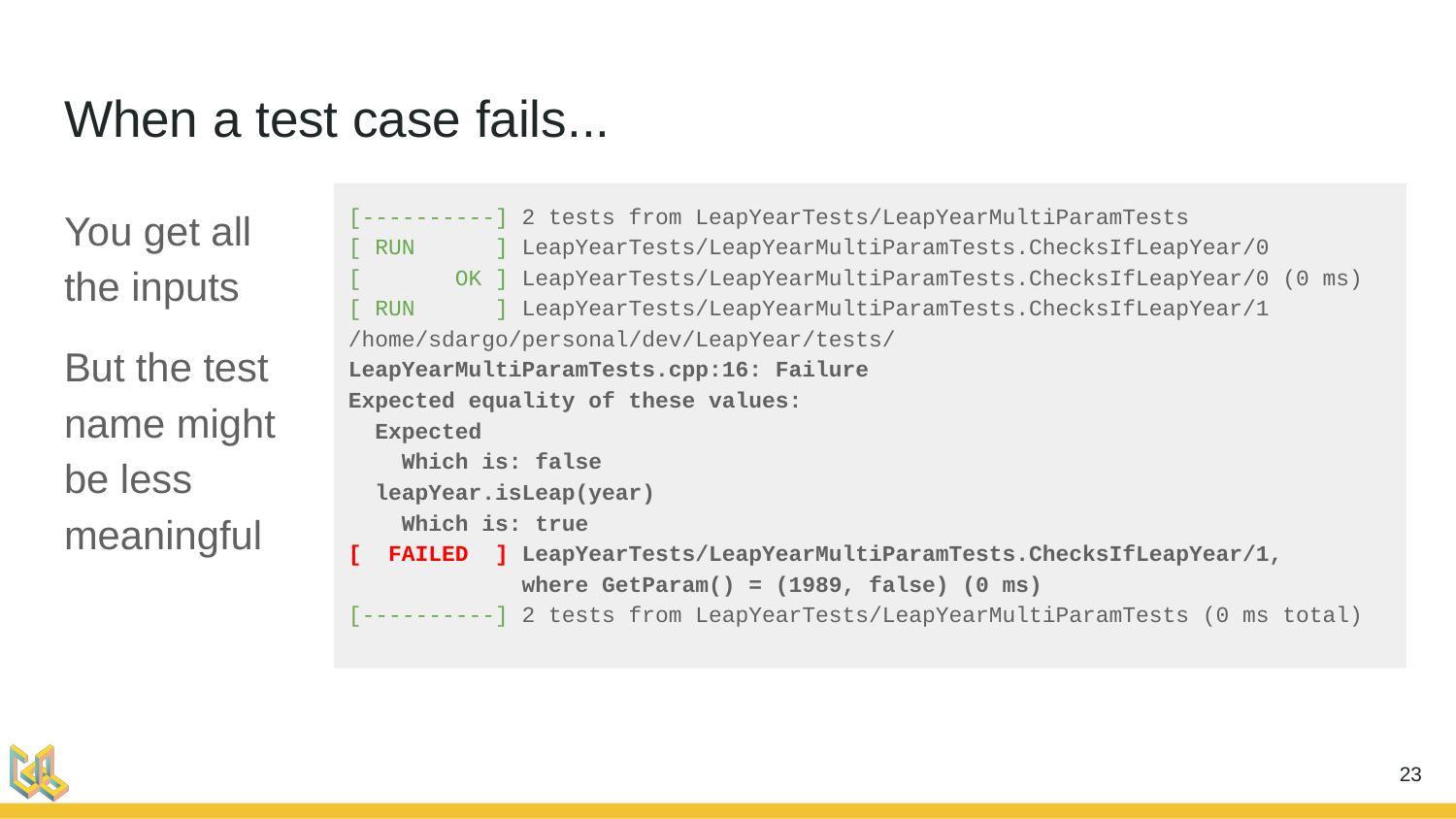

# When a test case fails...
You get all the inputs
But the test name might be less meaningful
[----------] 2 tests from LeapYearTests/LeapYearMultiParamTests
[ RUN      ] LeapYearTests/LeapYearMultiParamTests.ChecksIfLeapYear/0
[       OK ] LeapYearTests/LeapYearMultiParamTests.ChecksIfLeapYear/0 (0 ms)
[ RUN      ] LeapYearTests/LeapYearMultiParamTests.ChecksIfLeapYear/1
/home/sdargo/personal/dev/LeapYear/tests/
LeapYearMultiParamTests.cpp:16: Failure
Expected equality of these values:
  Expected
    Which is: false
  leapYear.isLeap(year)
    Which is: true
[  FAILED  ] LeapYearTests/LeapYearMultiParamTests.ChecksIfLeapYear/1,
             where GetParam() = (1989, false) (0 ms)
[----------] 2 tests from LeapYearTests/LeapYearMultiParamTests (0 ms total)
23